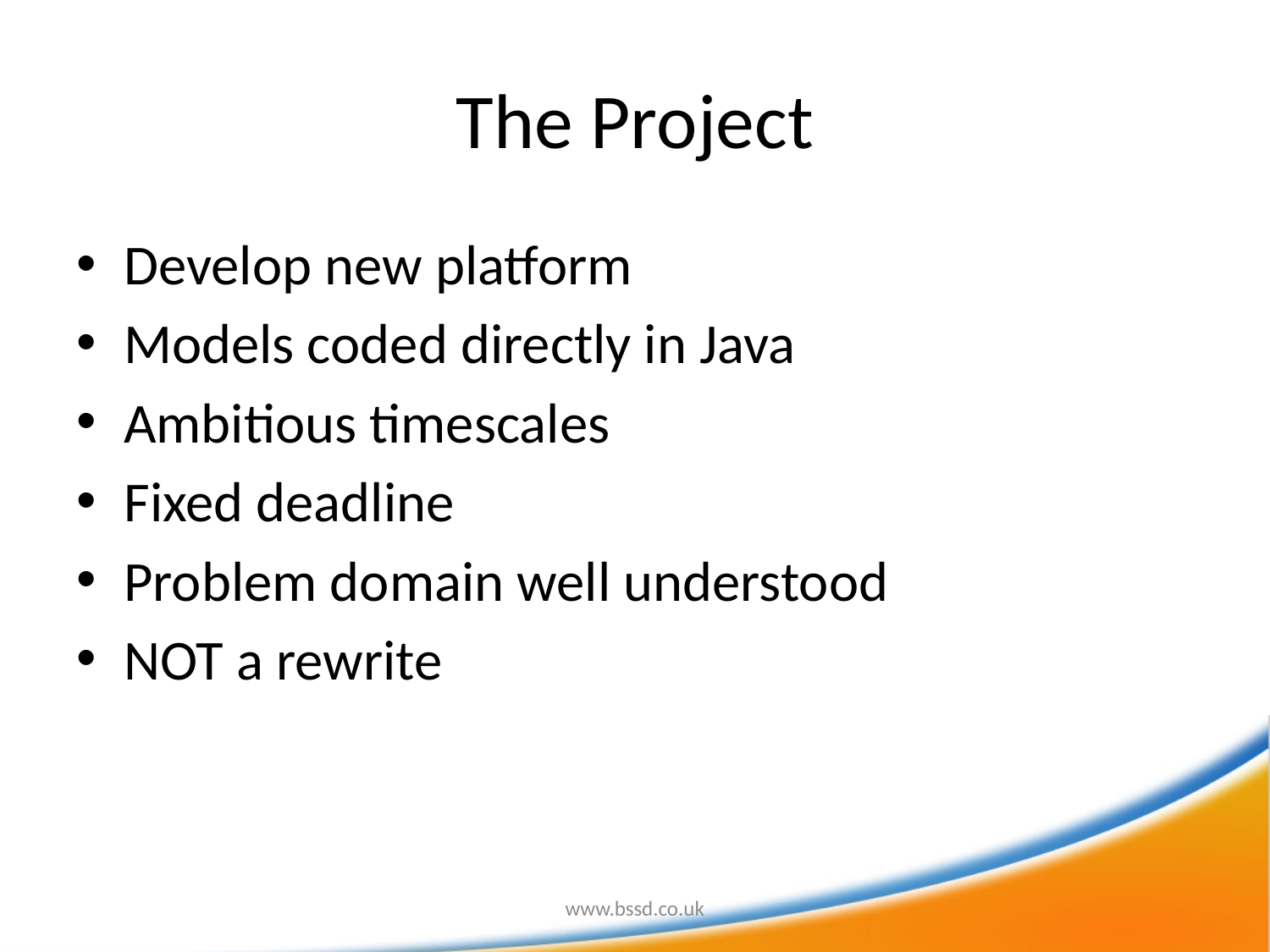

# The Project
Develop new platform
Models coded directly in Java
Ambitious timescales
Fixed deadline
Problem domain well understood
NOT a rewrite
www.bssd.co.uk